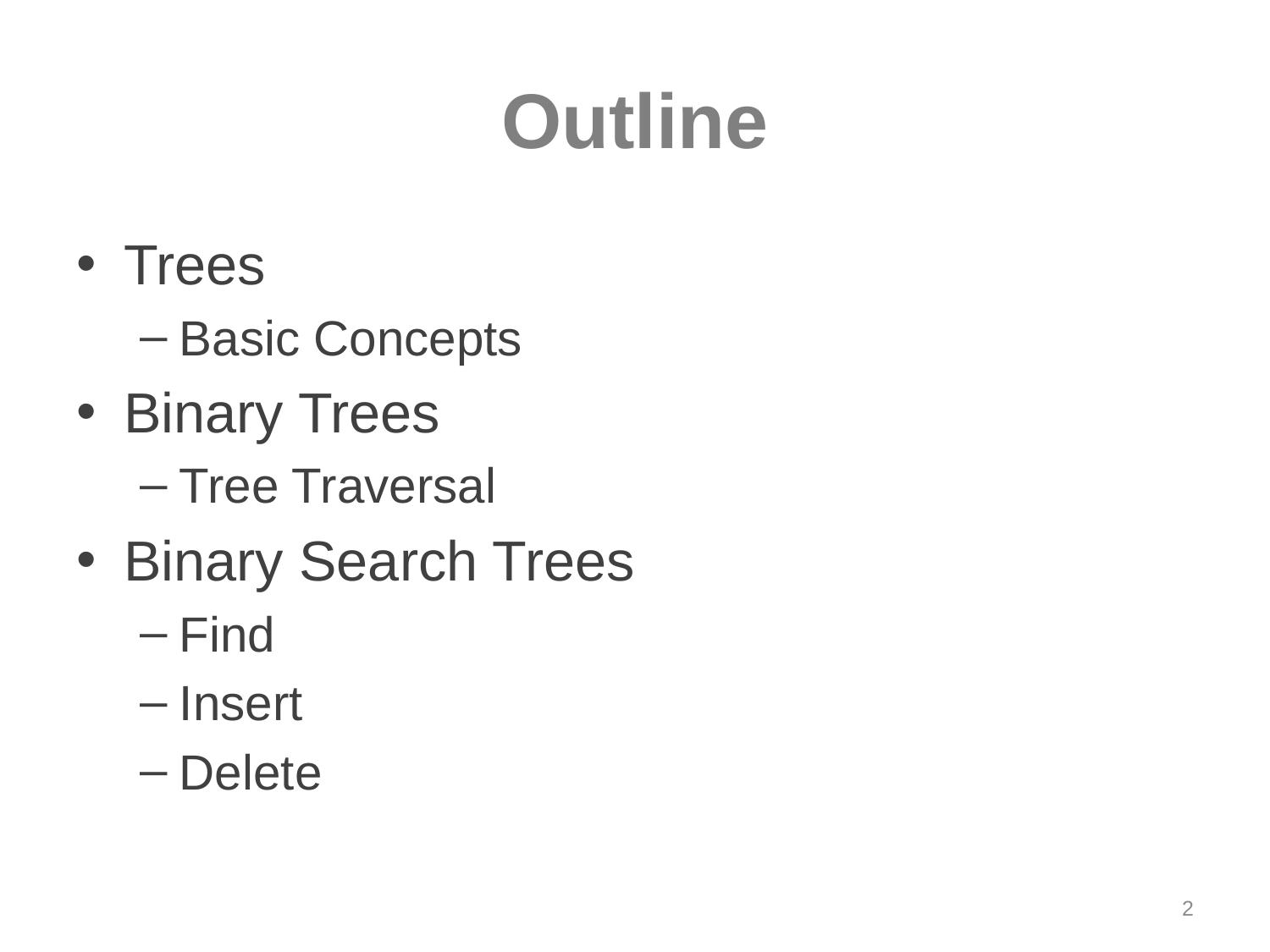

# Outline
Trees
Basic Concepts
Binary Trees
Tree Traversal
Binary Search Trees
Find
Insert
Delete
2